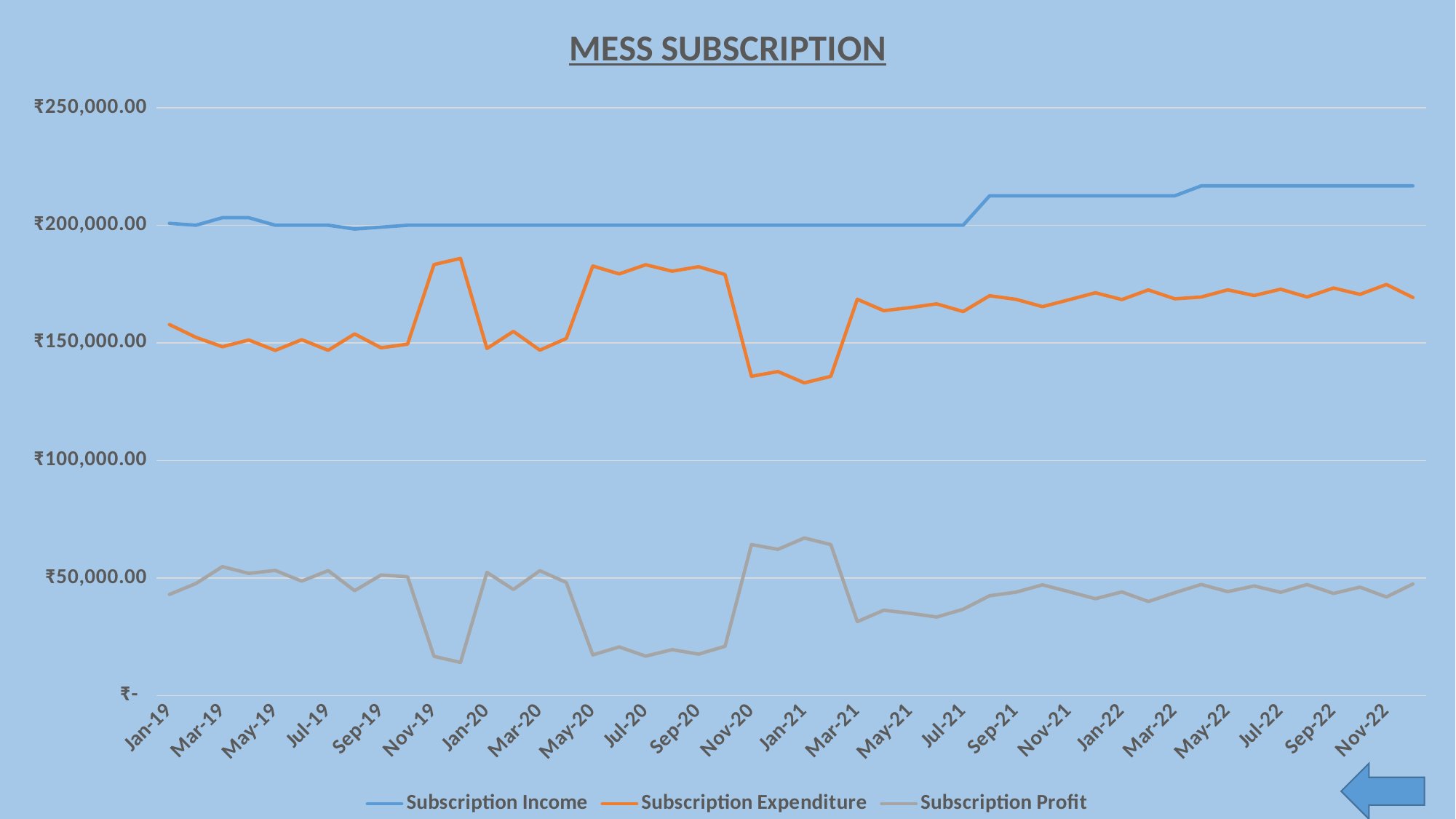

### Chart: MESS SUBSCRIPTION

| Category | Subscription Income | Subscription Expenditure | Subscription Profit |
|---|---|---|---|
| 43466 | 200800.0 | 157784.0 | 43016.0 |
| 43497 | 200000.0 | 152350.0 | 47650.0 |
| 43525 | 203200.0 | 148350.0 | 54850.0 |
| 43556 | 203200.0 | 151220.0 | 51980.0 |
| 43586 | 200000.0 | 146770.0 | 53230.0 |
| 43617 | 200000.0 | 151345.0 | 48655.0 |
| 43647 | 200000.0 | 146838.0 | 53162.0 |
| 43678 | 198400.0 | 153788.0 | 44612.0 |
| 43709 | 199200.0 | 147895.0 | 51305.0 |
| 43739 | 200000.0 | 149452.0 | 50548.0 |
| 43770 | 200000.0 | 183278.0 | 16722.0 |
| 43800 | 200000.0 | 185905.0 | 14095.0 |
| 43831 | 200000.0 | 147592.0 | 52408.0 |
| 43862 | 200000.0 | 154881.0 | 45119.0 |
| 43891 | 200000.0 | 146880.0 | 53120.0 |
| 43922 | 200000.0 | 151885.0 | 48115.0 |
| 43952 | 200000.0 | 182682.0 | 17318.0 |
| 43983 | 200000.0 | 179308.0 | 20692.0 |
| 44013 | 200000.0 | 183206.0 | 16794.0 |
| 44044 | 200000.0 | 180458.0 | 19542.0 |
| 44075 | 200000.0 | 182362.0 | 17638.0 |
| 44105 | 200000.0 | 179033.0 | 20967.0 |
| 44136 | 200000.0 | 135772.0 | 64228.0 |
| 44166 | 200000.0 | 137802.0 | 62198.0 |
| 44197 | 200000.0 | 132984.0 | 67016.0 |
| 44228 | 200000.0 | 135780.0 | 64220.0 |
| 44256 | 200000.0 | 168534.0 | 31466.0 |
| 44287 | 200000.0 | 163683.0 | 36317.0 |
| 44317 | 200000.0 | 164988.0 | 35012.0 |
| 44348 | 200000.0 | 166578.0 | 33422.0 |
| 44378 | 200000.0 | 163292.0 | 36708.0 |
| 44409 | 212500.0 | 170032.0 | 42468.0 |
| 44440 | 212500.0 | 168492.0 | 44008.0 |
| 44470 | 212500.0 | 165385.0 | 47115.0 |
| 44501 | 212500.0 | 168302.0 | 44198.0 |
| 44531 | 212500.0 | 171286.0 | 41214.0 |
| 44562 | 212500.0 | 168405.0 | 44095.0 |
| 44593 | 212500.0 | 172488.0 | 40012.0 |
| 44621 | 212500.0 | 168732.0 | 43768.0 |
| 44652 | 216750.0 | 169486.0 | 47264.0 |
| 44682 | 216750.0 | 172538.0 | 44212.0 |
| 44713 | 216750.0 | 170112.0 | 46638.0 |
| 44743 | 216750.0 | 172812.0 | 43938.0 |
| 44774 | 216750.0 | 169505.0 | 47245.0 |
| 44805 | 216750.0 | 173290.0 | 43460.0 |
| 44835 | 216750.0 | 170618.0 | 46132.0 |
| 44866 | 216750.0 | 174814.0 | 41936.0 |
| 44896 | 216750.0 | 169274.0 | 47476.0 |